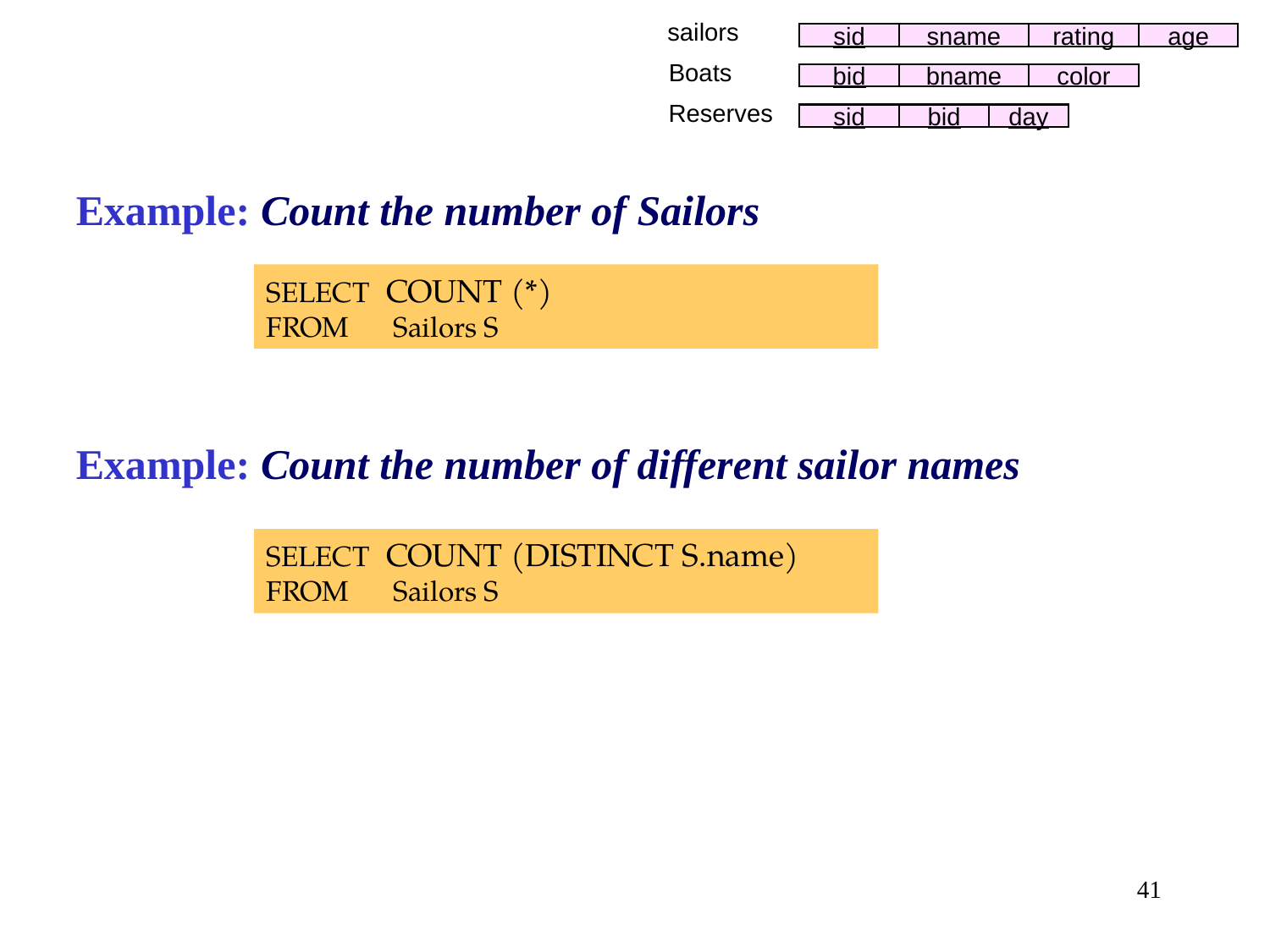

sailors
sid
sname
rating
age
Boats
bid
bname
color
Reserves
sid
bid
day
Example: Count the number of Sailors
SELECT  COUNT (*)
FROM	Sailors S
Example: Count the number of different sailor names
SELECT  COUNT (DISTINCT S.name)
FROM	Sailors S
41